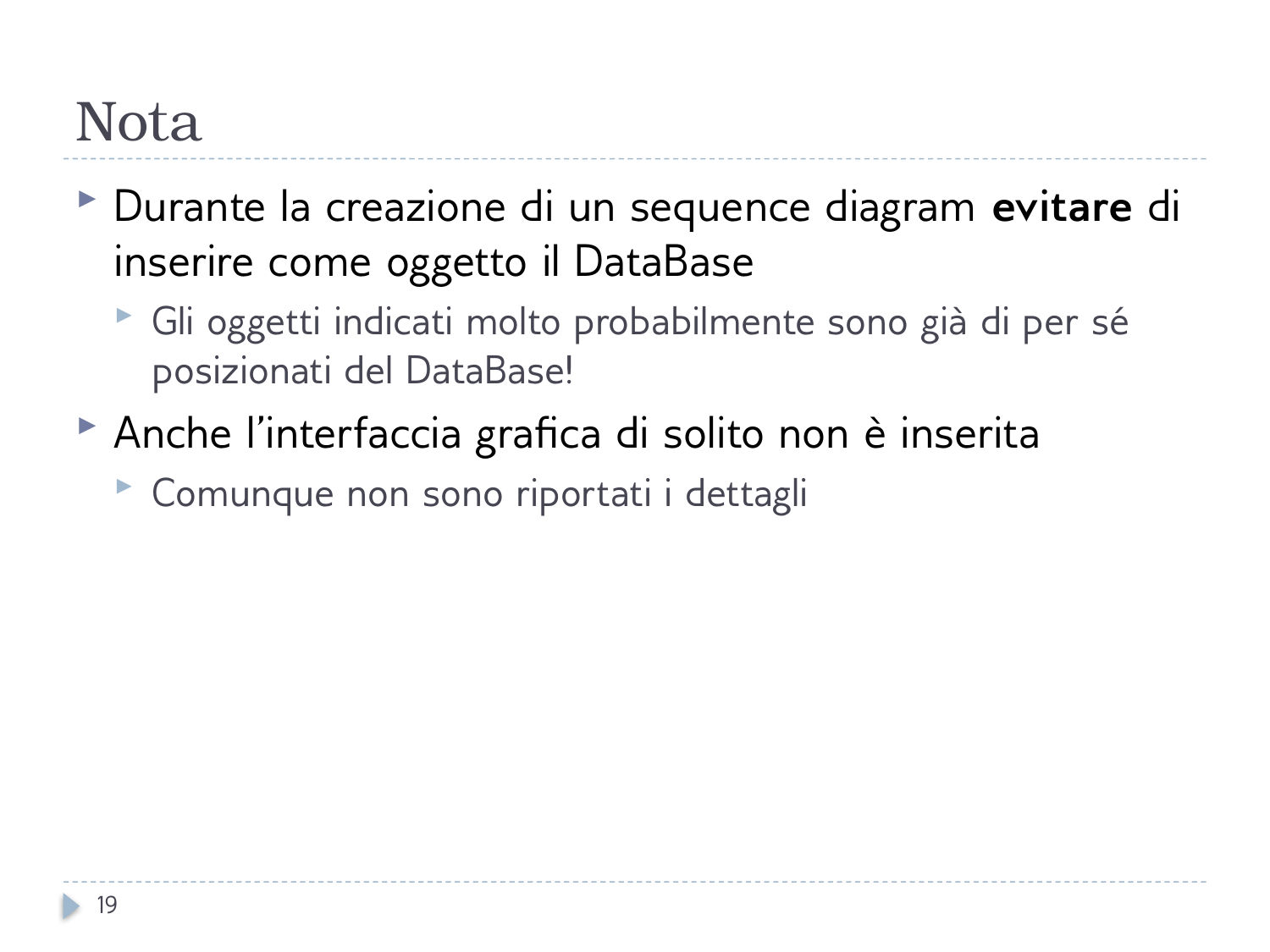

# Nota
Durante la creazione di un sequence diagram evitare di inserire come oggetto il DataBase
Gli oggetti indicati molto probabilmente sono già di per sé posizionati del DataBase!
Anche l’interfaccia grafica di solito non è inserita
Comunque non sono riportati i dettagli
19